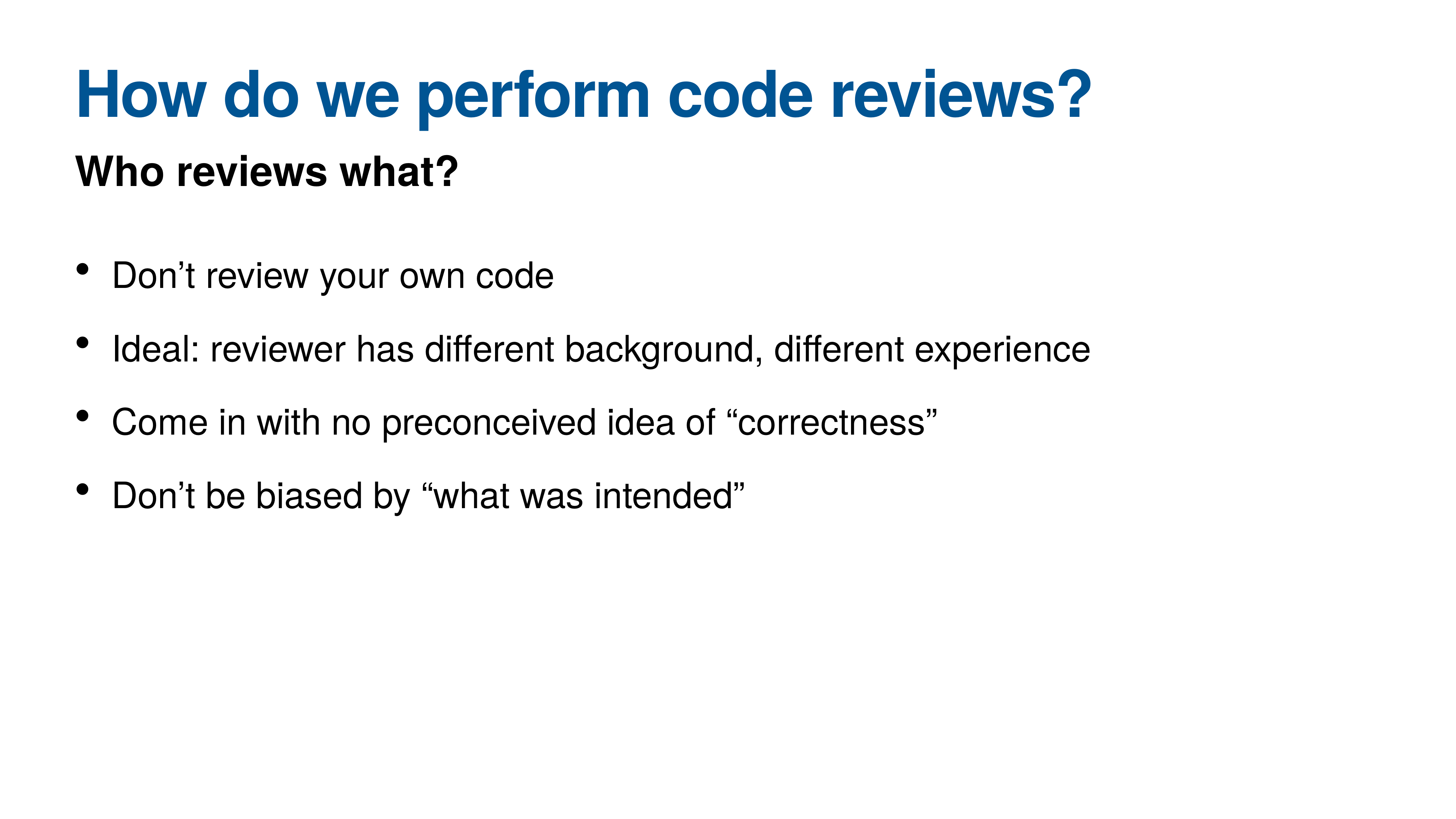

# How do we perform code reviews?
Who reviews what?
Don’t review your own code
Ideal: reviewer has different background, different experience
Come in with no preconceived idea of “correctness”
Don’t be biased by “what was intended”